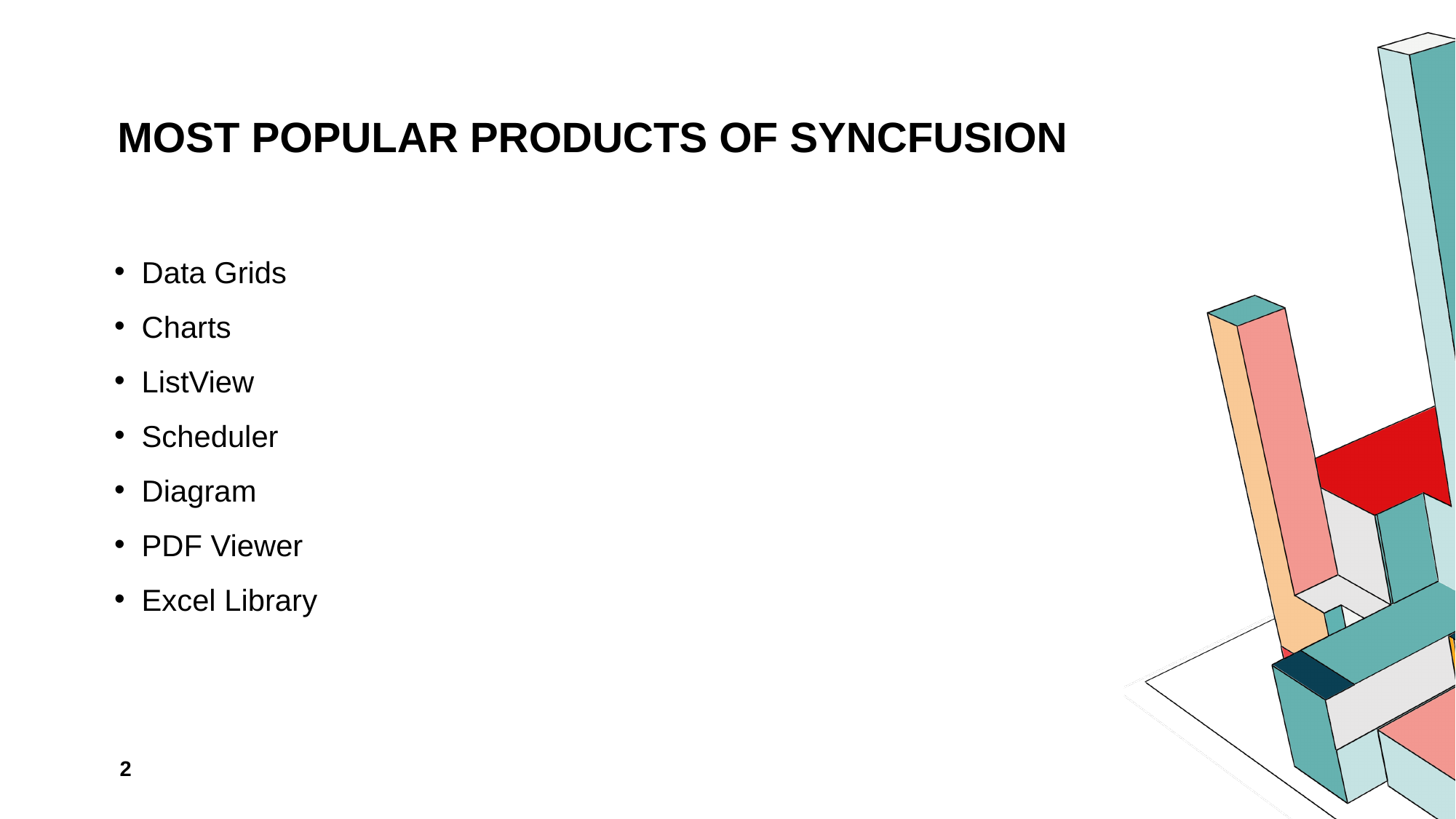

# Most popular products of Syncfusion
Data Grids
Charts
ListView
Scheduler
Diagram
PDF Viewer
Excel Library
2